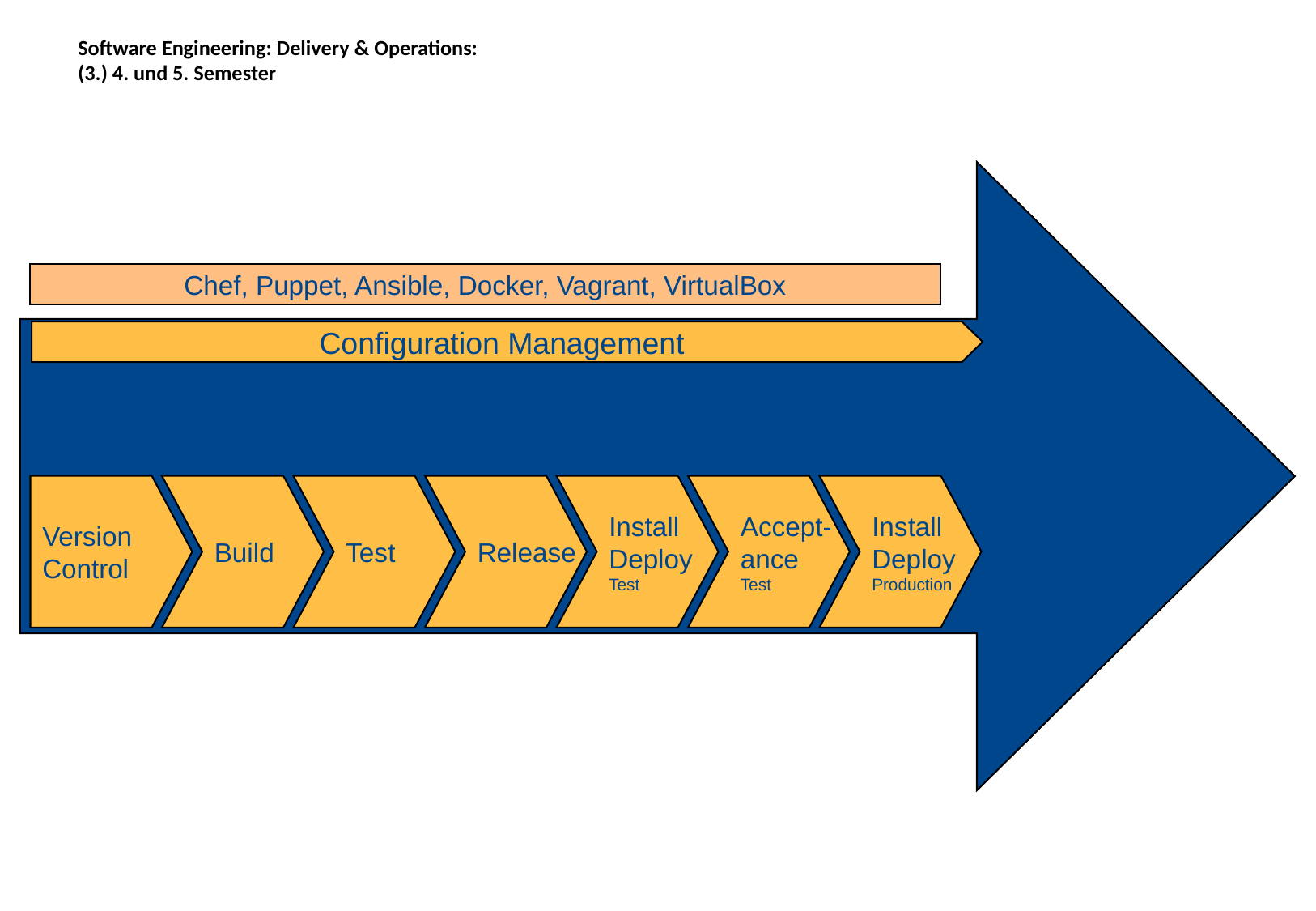

# Software Engineering: Delivery & Operations: (3.) 4. und 5. Semester

Chef, Puppet, Ansible, Docker, Vagrant, VirtualBox
Configuration Management
Version
Control
Build
Test
Release
Install
Deploy
Test
Accept-
ance
Test
Install
Deploy
Production